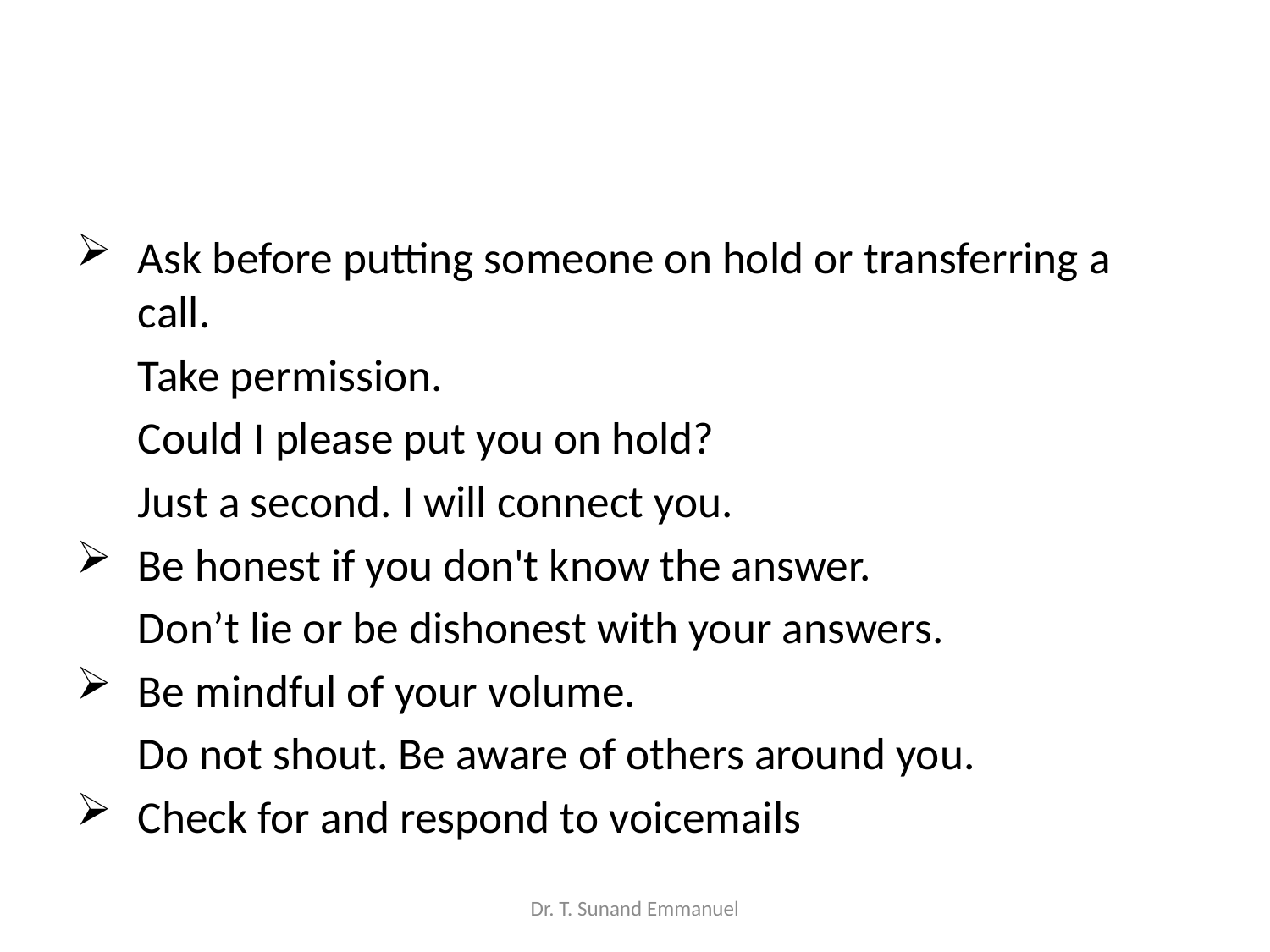

#
Ask before putting someone on hold or transferring a call.
	Take permission.
	Could I please put you on hold?
	Just a second. I will connect you.
Be honest if you don't know the answer.
	Don’t lie or be dishonest with your answers.
Be mindful of your volume.
	Do not shout. Be aware of others around you.
Check for and respond to voicemails
Dr. T. Sunand Emmanuel